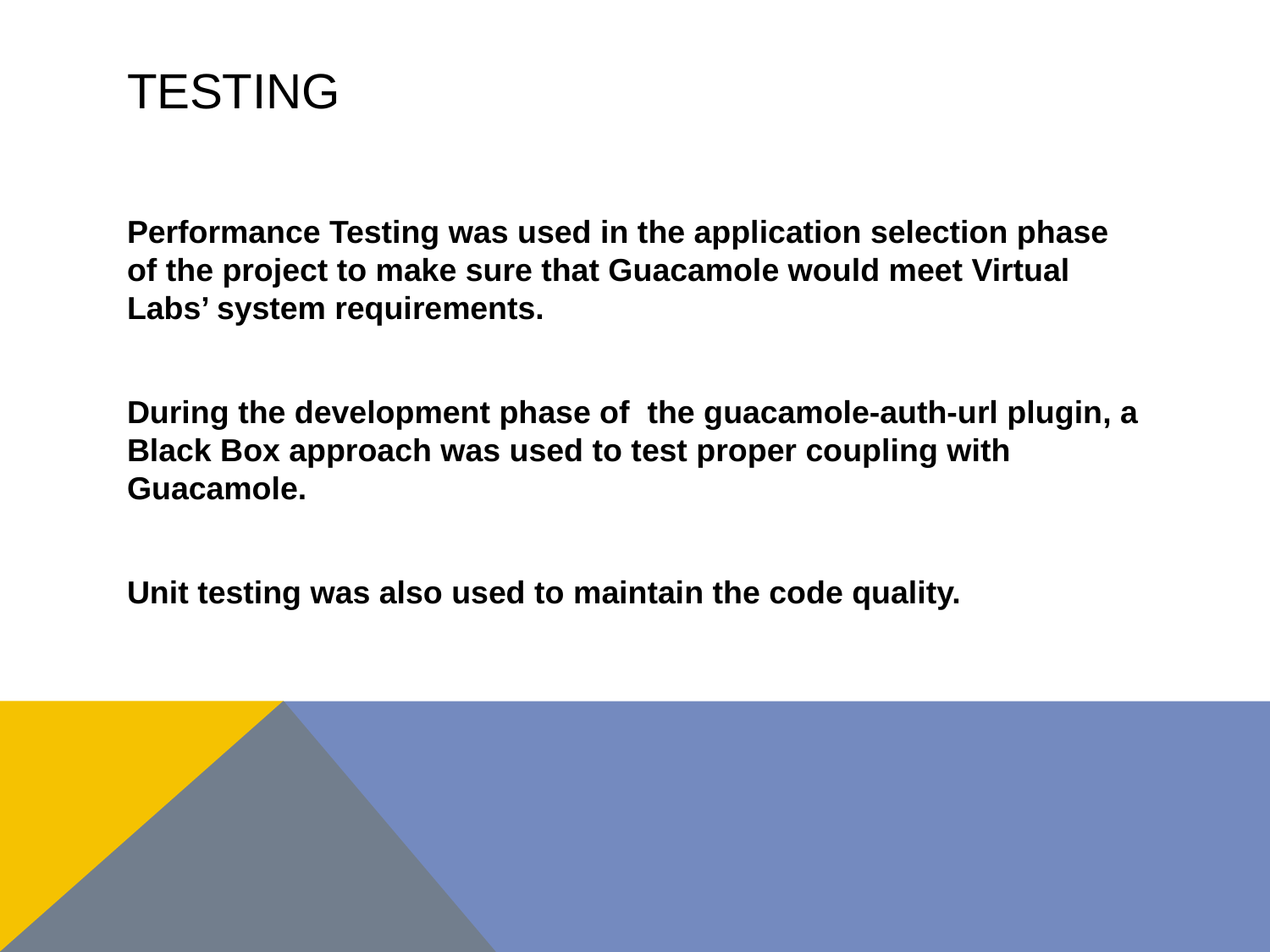

# Testing

Performance Testing was used in the application selection phase of the project to make sure that Guacamole would meet Virtual Labs’ system requirements.

During the development phase of  the guacamole-auth-url plugin, a Black Box approach was used to test proper coupling with Guacamole.

Unit testing was also used to maintain the code quality.